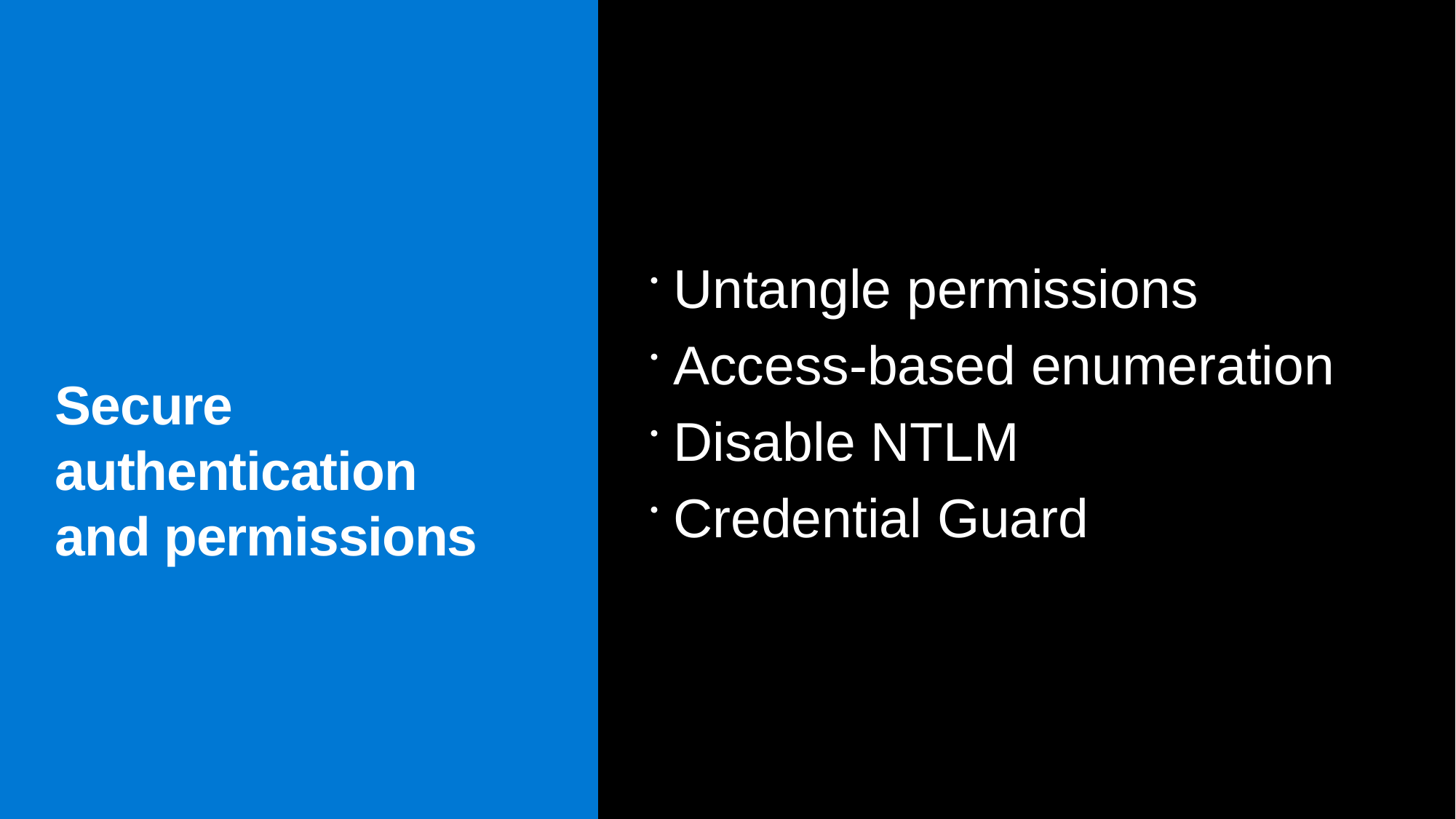

Untangle permissions
Access-based enumeration
Disable NTLM
Credential Guard
Secure authentication and permissions